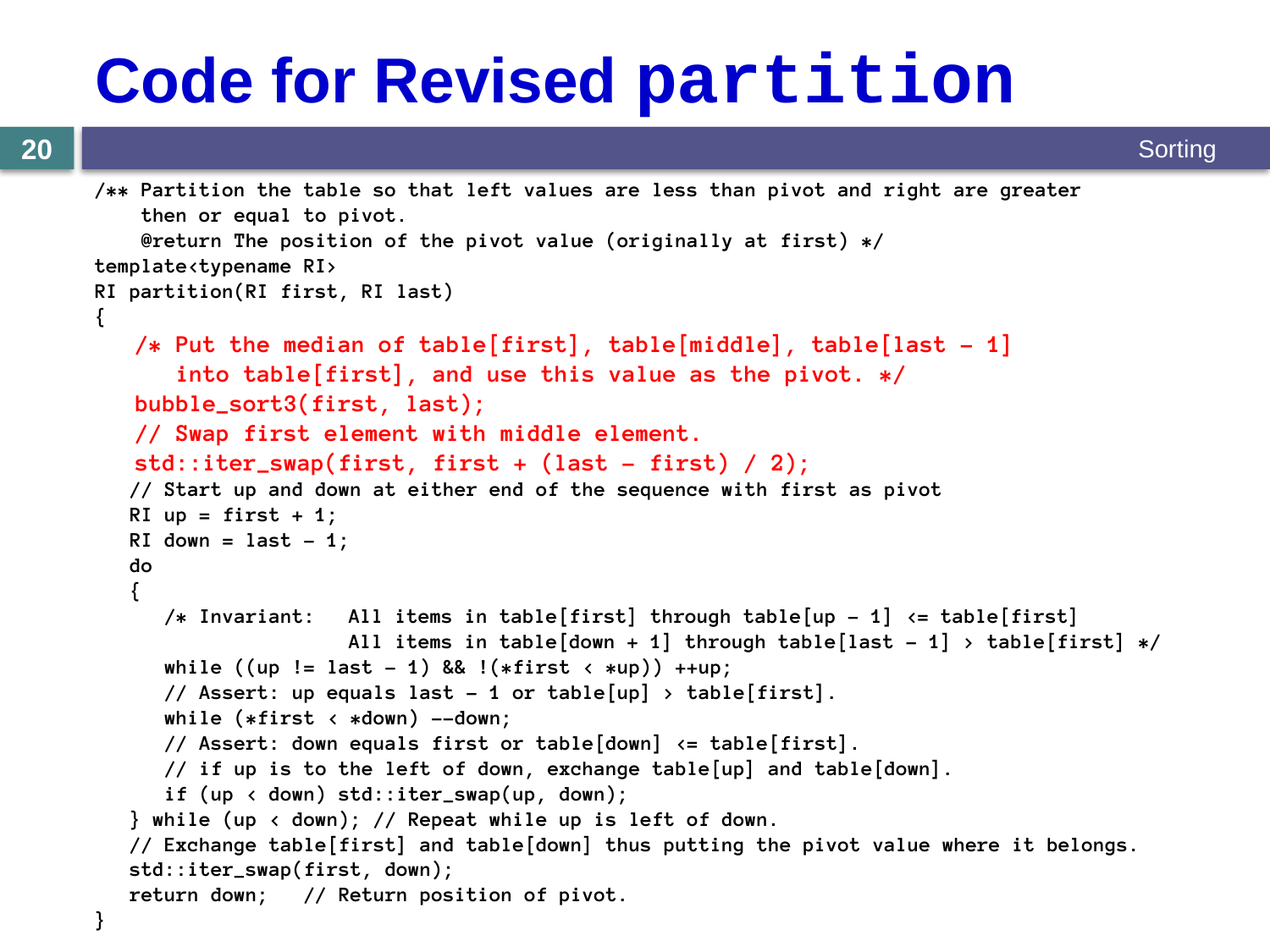

# Code for Revised partition
20
Sorting
/** Partition the table so that left values are less than pivot and right are greater
    then or equal to pivot.
    @return The position of the pivot value (originally at first) */
template<typename RI>
RI partition(RI first, RI last)
{
   /* Put the median of table[first], table[middle], table[last - 1]
      into table[first], and use this value as the pivot. */
   bubble_sort3(first, last);
   // Swap first element with middle element.
   std::iter_swap(first, first + (last - first) / 2);
   // Start up and down at either end of the sequence with first as pivot
   RI up = first + 1;
   RI down = last - 1;
   do
   {
      /* Invariant:	All items in table[first] through table[up - 1] <= table[first]
		All items in table[down + 1] through table[last - 1] > table[first] */
      while ((up != last - 1) && !(*first < *up)) ++up;
      // Assert: up equals last - 1 or table[up] > table[first].
      while (*first < *down) --down;
      // Assert: down equals first or table[down] <= table[first].
      // if up is to the left of down, exchange table[up] and table[down].
      if (up < down) std::iter_swap(up, down);
   } while (up < down); // Repeat while up is left of down.
   // Exchange table[first] and table[down] thus putting the pivot value where it belongs.
   std::iter_swap(first, down);
   return down;   // Return position of pivot.
}